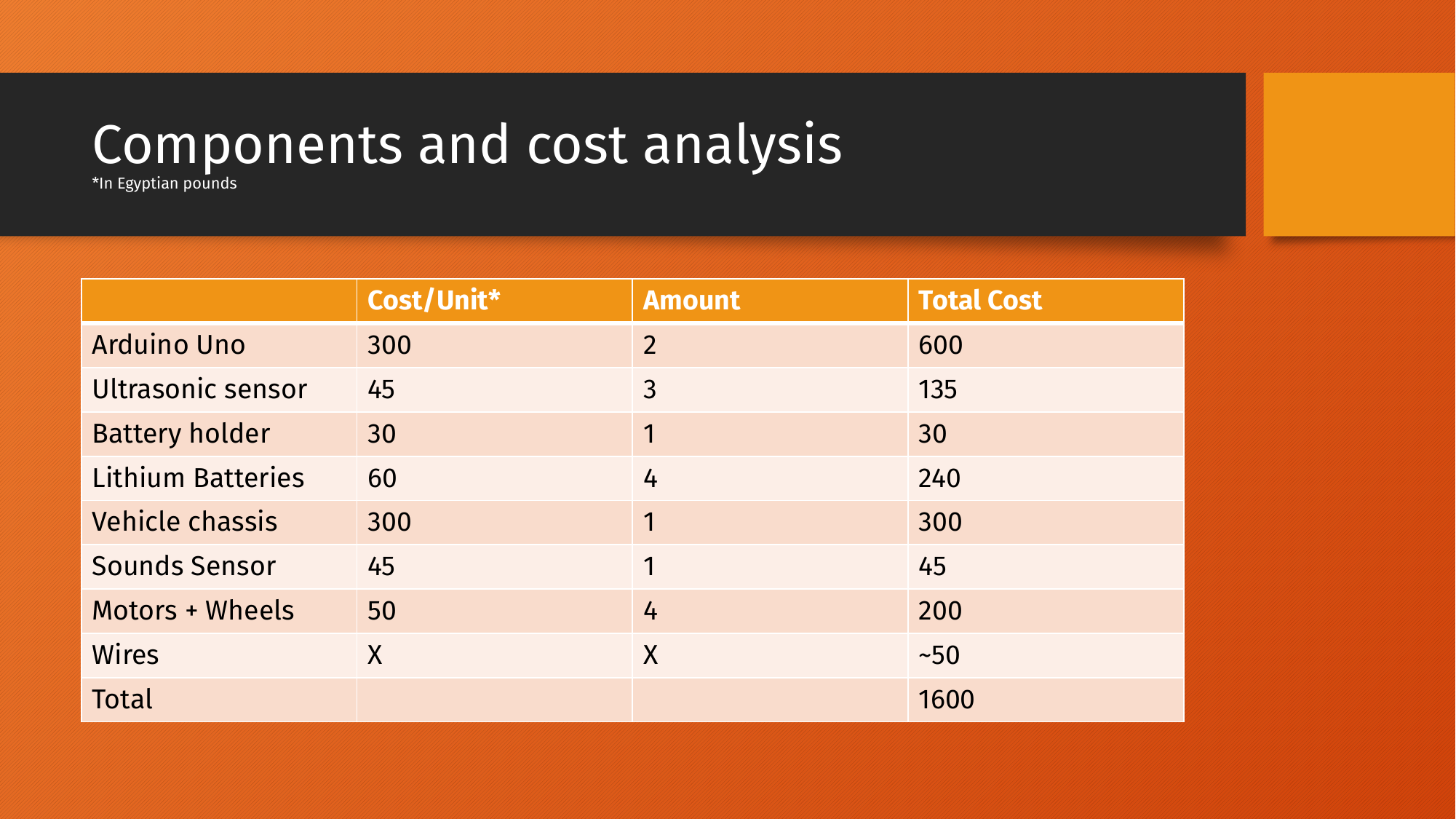

# Components and cost analysis *In Egyptian pounds
|  | Cost/Unit\* | Amount | Total Cost |
| --- | --- | --- | --- |
| Arduino Uno | 300 | 2 | 600 |
| Ultrasonic sensor | 45 | 3 | 135 |
| Battery holder | 30 | 1 | 30 |
| Lithium Batteries | 60 | 4 | 240 |
| Vehicle chassis | 300 | 1 | 300 |
| Sounds Sensor | 45 | 1 | 45 |
| Motors + Wheels | 50 | 4 | 200 |
| Wires | X | X | ~50 |
| Total |  |  | 1600 |